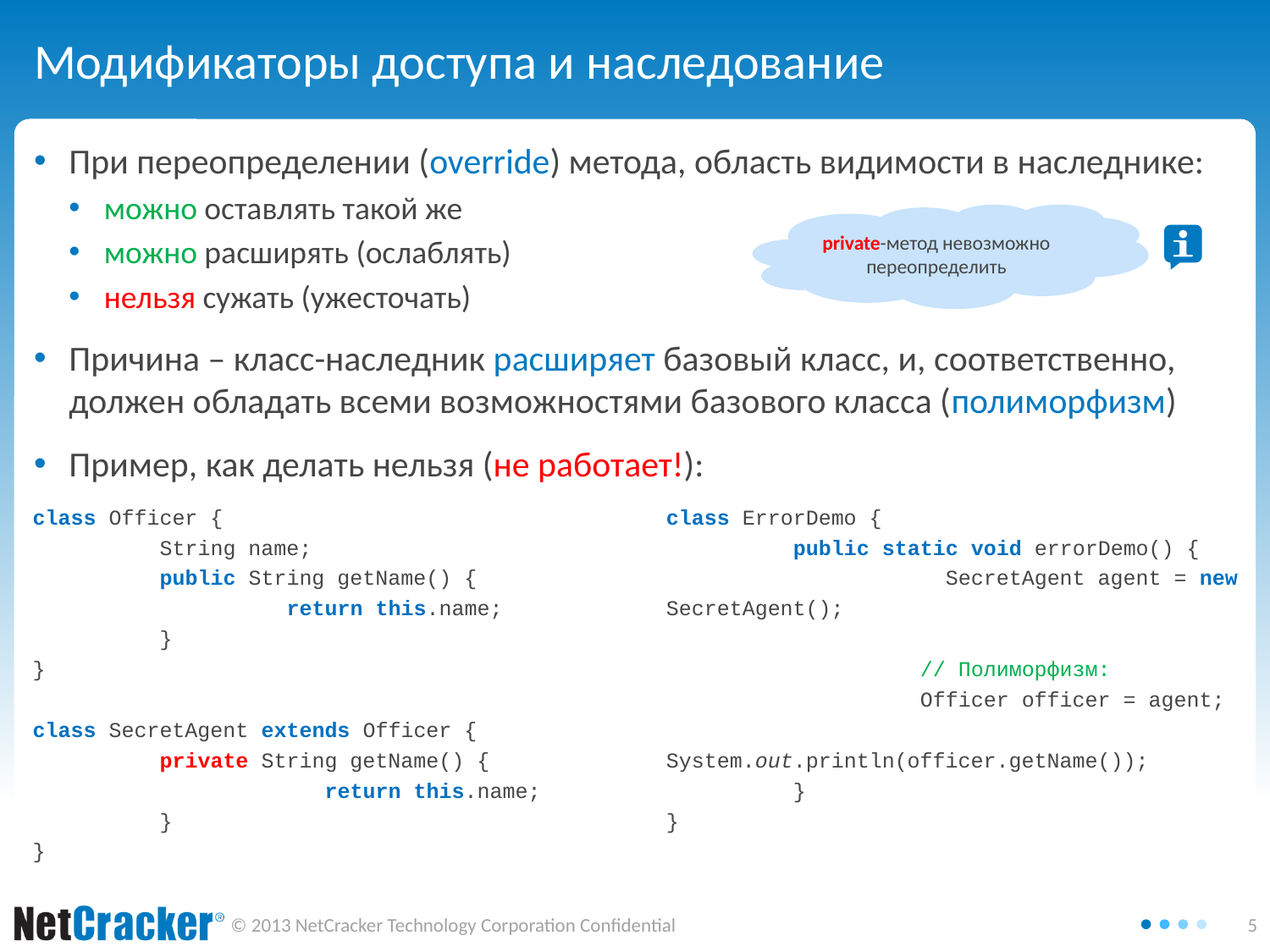

# Модификаторы доступа и наследование
При переопределении (override) метода, область видимости в наследнике:
можно оставлять такой же
можно расширять (ослаблять)
нельзя сужать (ужесточать)
Причина – класс-наследник расширяет базовый класс, и, соответственно, должен обладать всеми возможностями базового класса (полиморфизм)
Пример, как делать нельзя (не работает!):
private-метод невозможно переопределить

class Officer {
	String name;
	public String getName() {
	 	return this.name;
	}
}

class SecretAgent extends Officer {
	private String getName() {
		   return this.name;
	}
}

class ErrorDemo {
	public static void errorDemo() {
		  SecretAgent agent = new SecretAgent();

	  	// Полиморфизм:
	  	Officer officer = agent;
	 	System.out.println(officer.getName());
	}
}